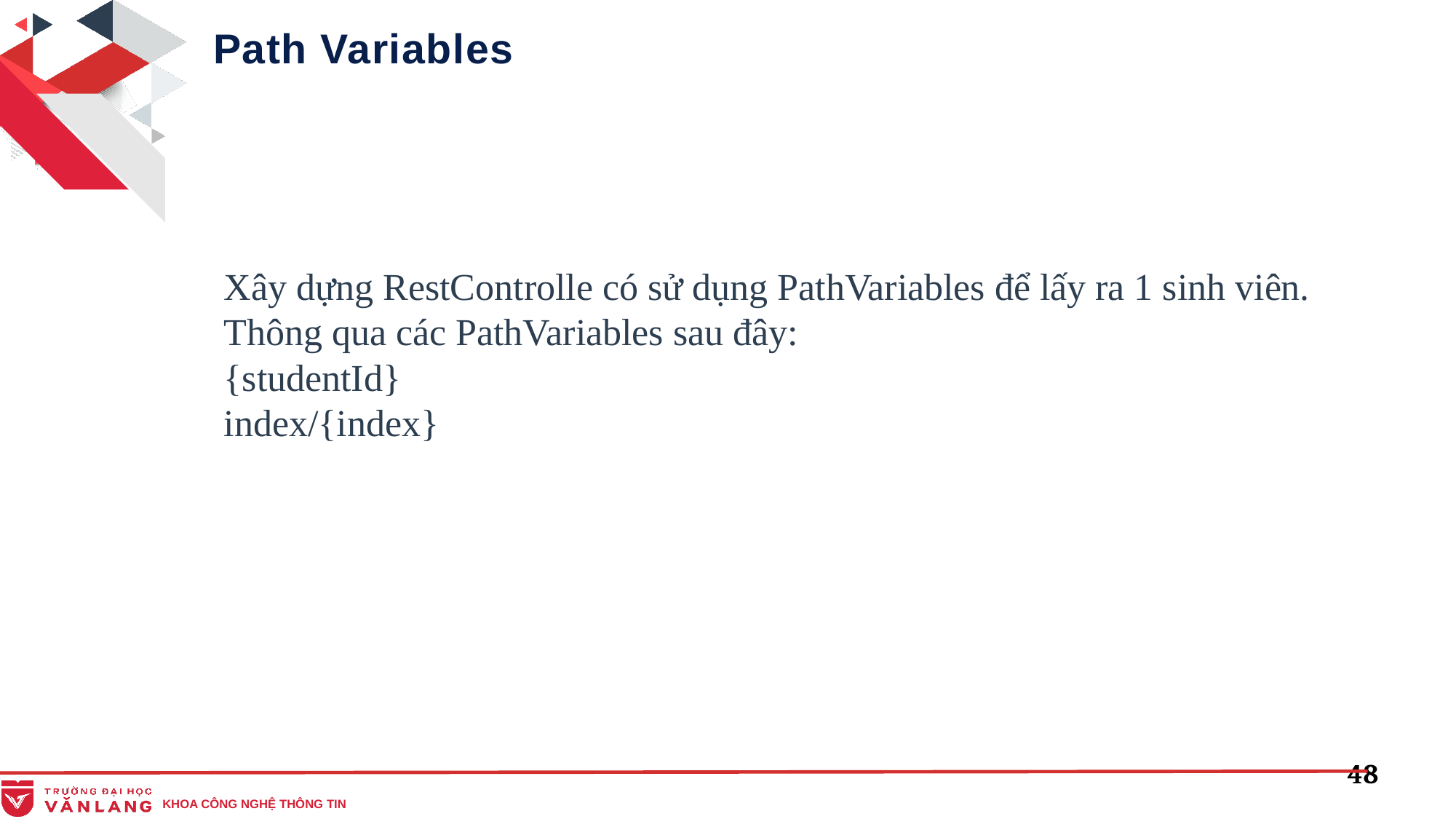

Path Variables

Xây dựng RestControlle có sử dụng PathVariables để lấy ra 1 sinh viên. Thông qua các PathVariables sau đây:
{studentId}
index/{index}